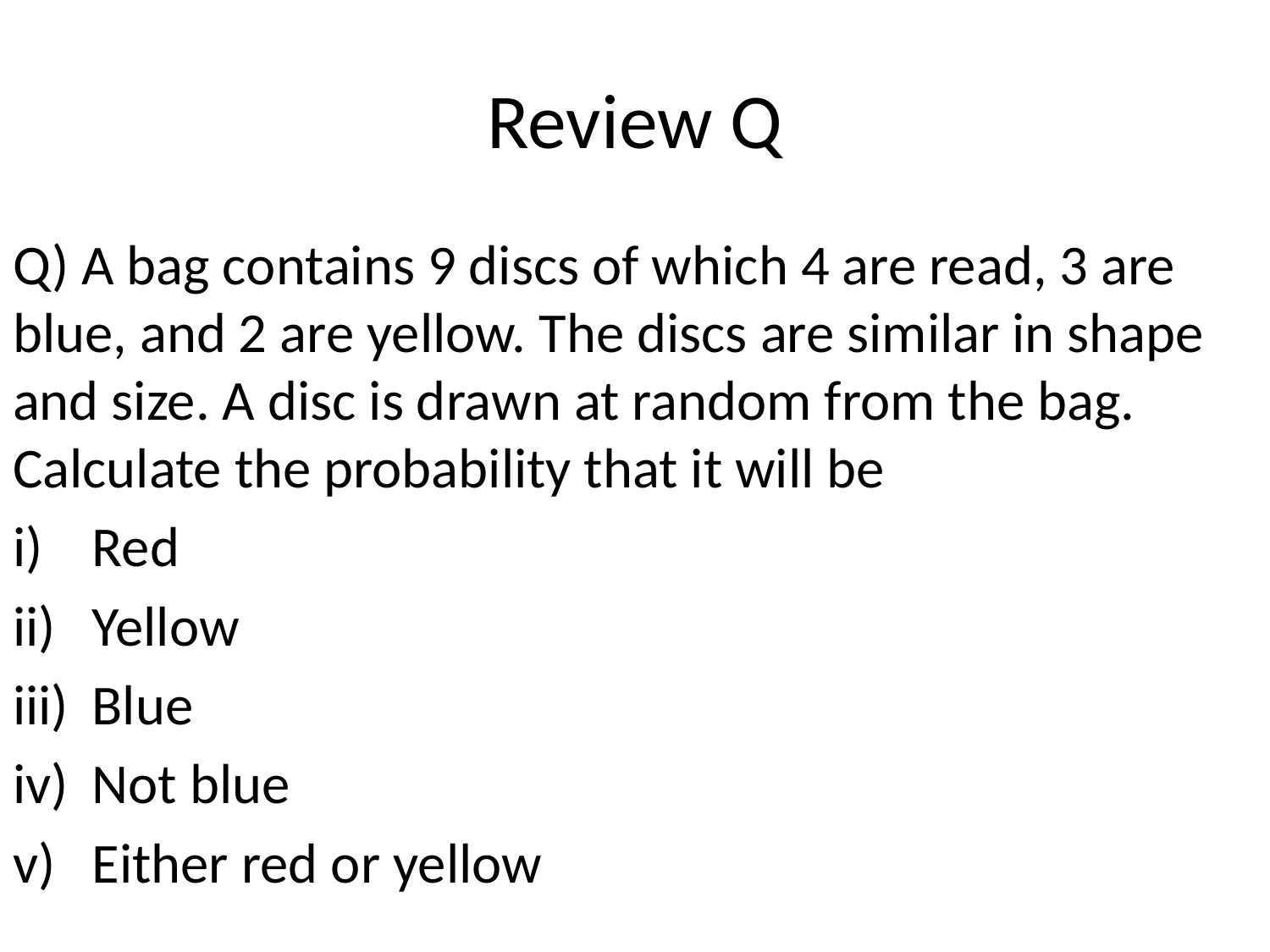

# Review Q
Q) A bag contains 9 discs of which 4 are read, 3 are blue, and 2 are yellow. The discs are similar in shape and size. A disc is drawn at random from the bag. Calculate the probability that it will be
Red
Yellow
Blue
Not blue
Either red or yellow